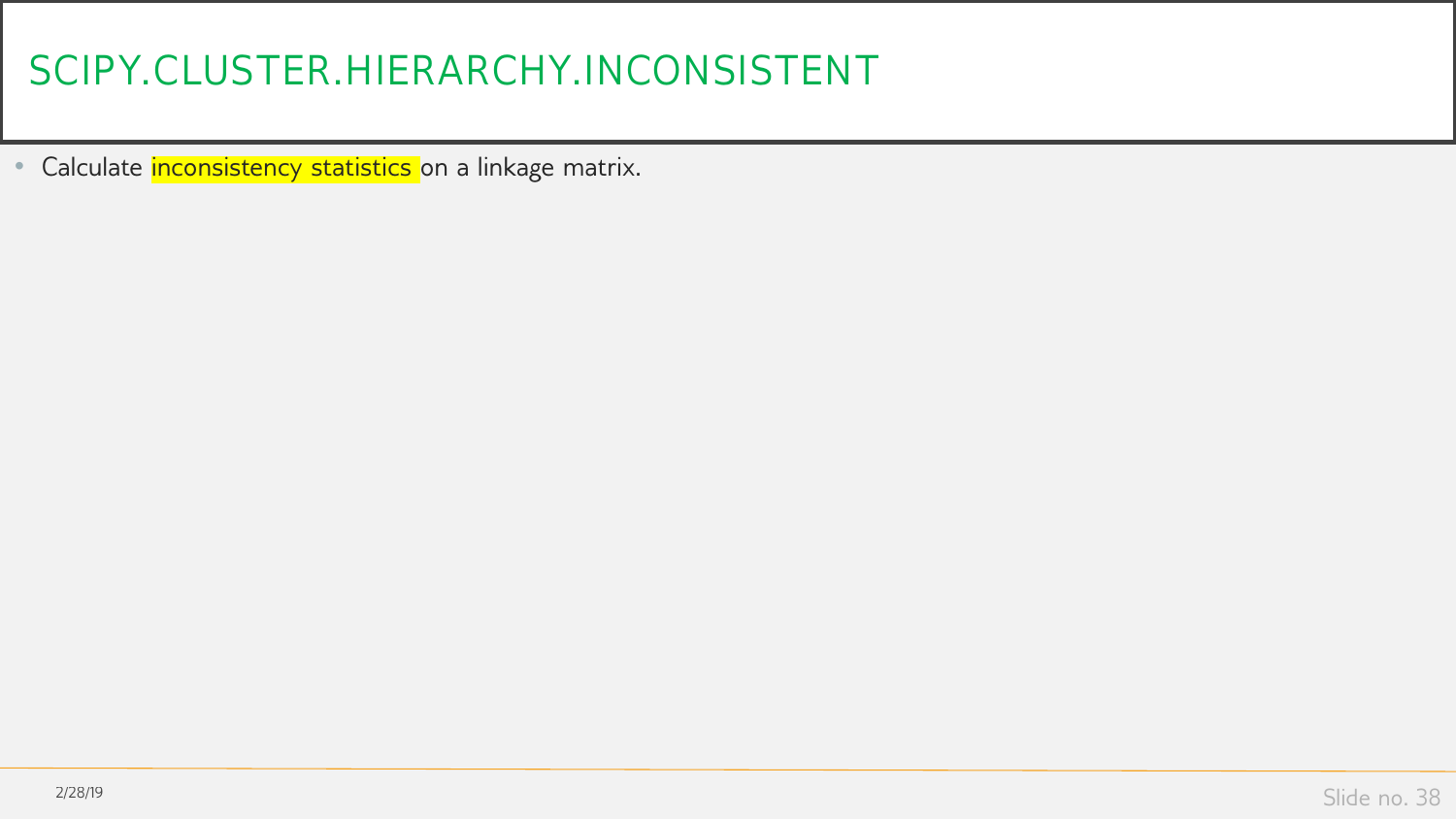

# scipy.cluster.hierarchy.inconsistent
Calculate inconsistency statistics on a linkage matrix.
2/28/19
Slide no. 38